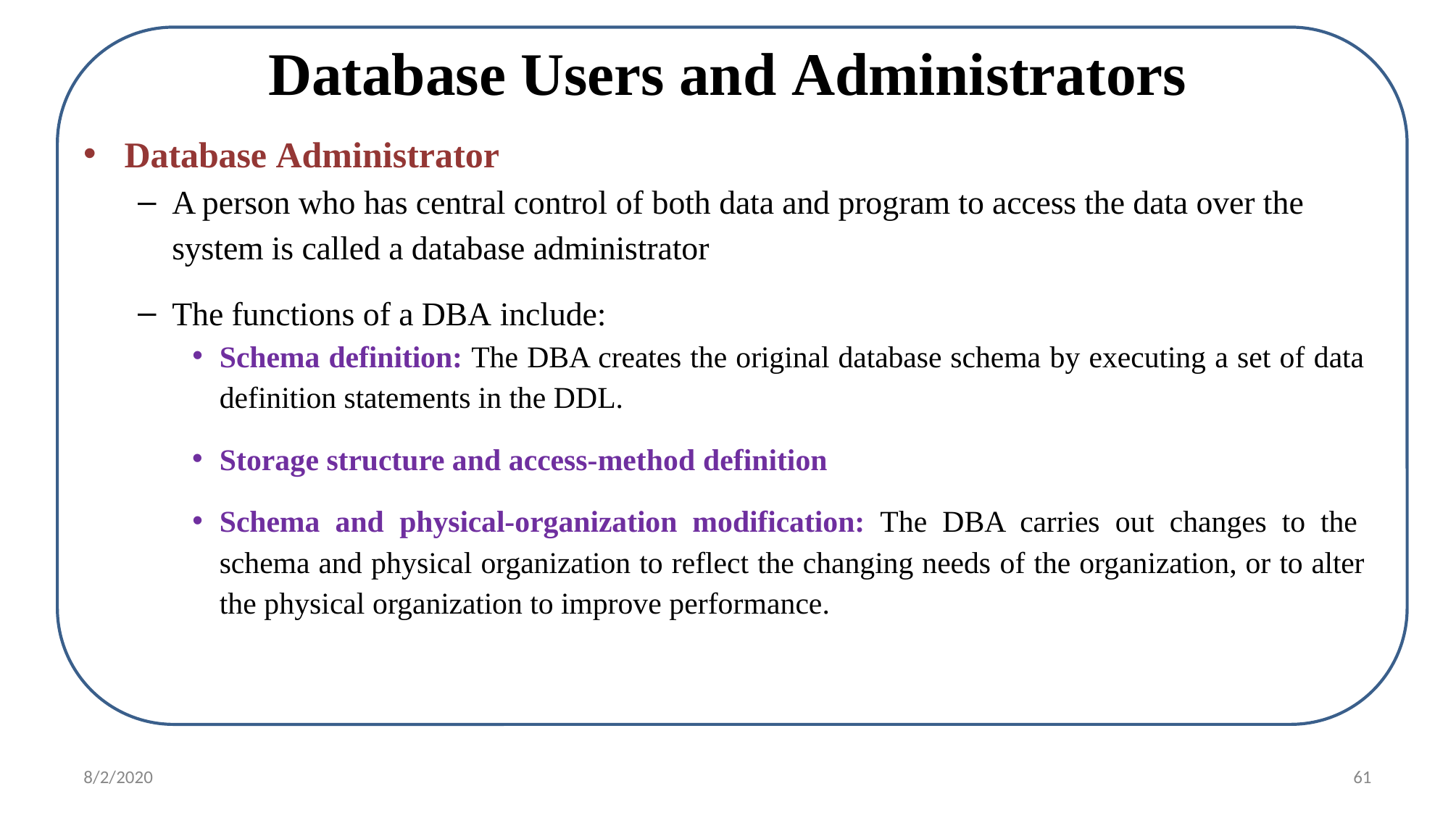

# Database Users and Administrators
Database Administrator
A person who has central control of both data and program to access the data over the  system is called a database administrator
The functions of a DBA include:
Schema definition: The DBA creates the original database schema by executing a set of data  definition statements in the DDL.
Storage structure and access-method definition
Schema and physical-organization modification: The DBA carries out changes to the  schema and physical organization to reflect the changing needs of the organization, or to alter  the physical organization to improve performance.
8/2/2020
61